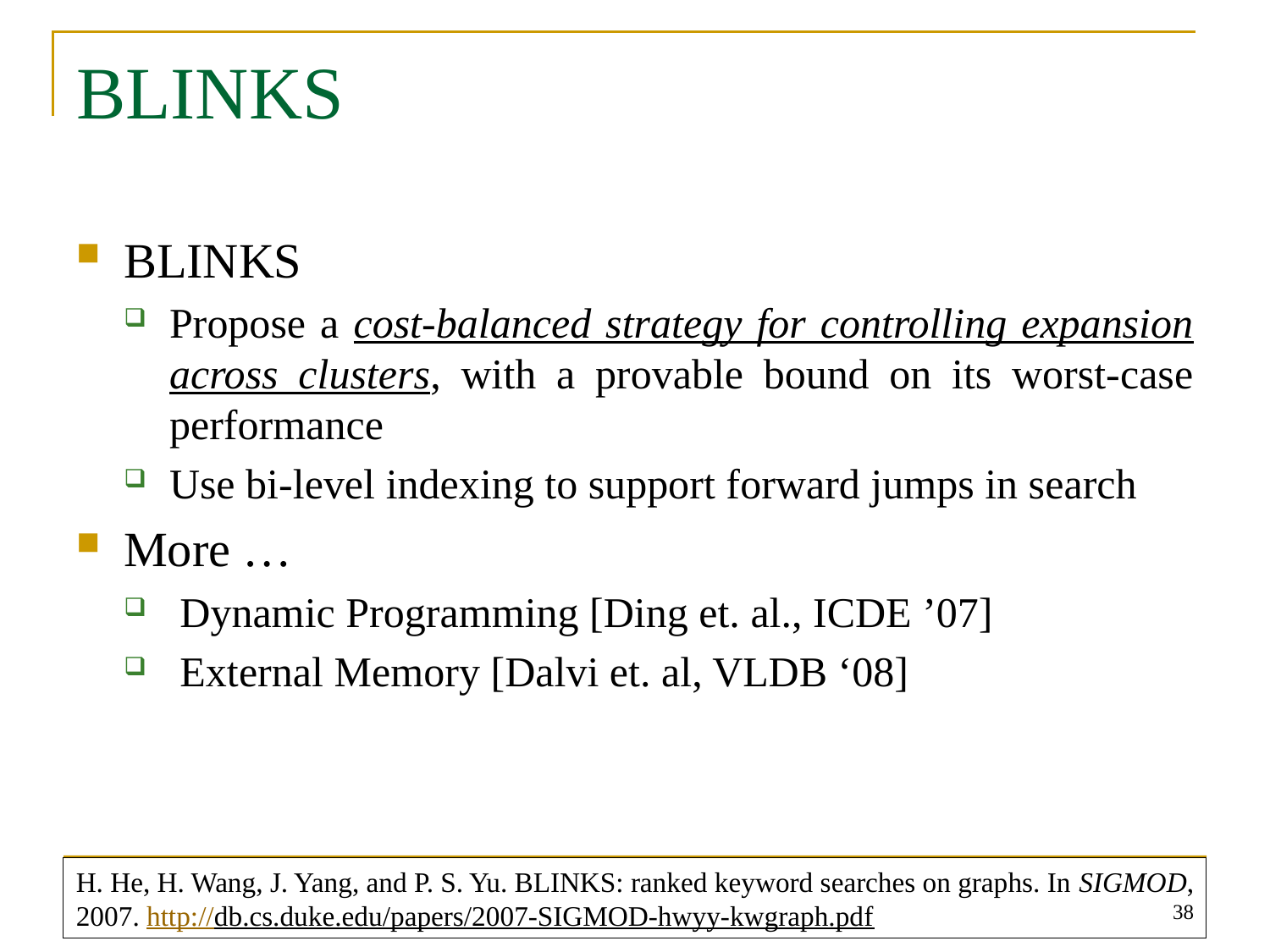

# BLINKS
BLINKS
Propose a cost-balanced strategy for controlling expansion across clusters, with a provable bound on its worst-case performance
Use bi-level indexing to support forward jumps in search
More …
 Dynamic Programming [Ding et. al., ICDE ’07]
 External Memory [Dalvi et. al, VLDB ‘08]

H. He, H. Wang, J. Yang, and P. S. Yu. BLINKS: ranked keyword searches on graphs. In SIGMOD, 2007. http://db.cs.duke.edu/papers/2007-SIGMOD-hwyy-kwgraph.pdf
38